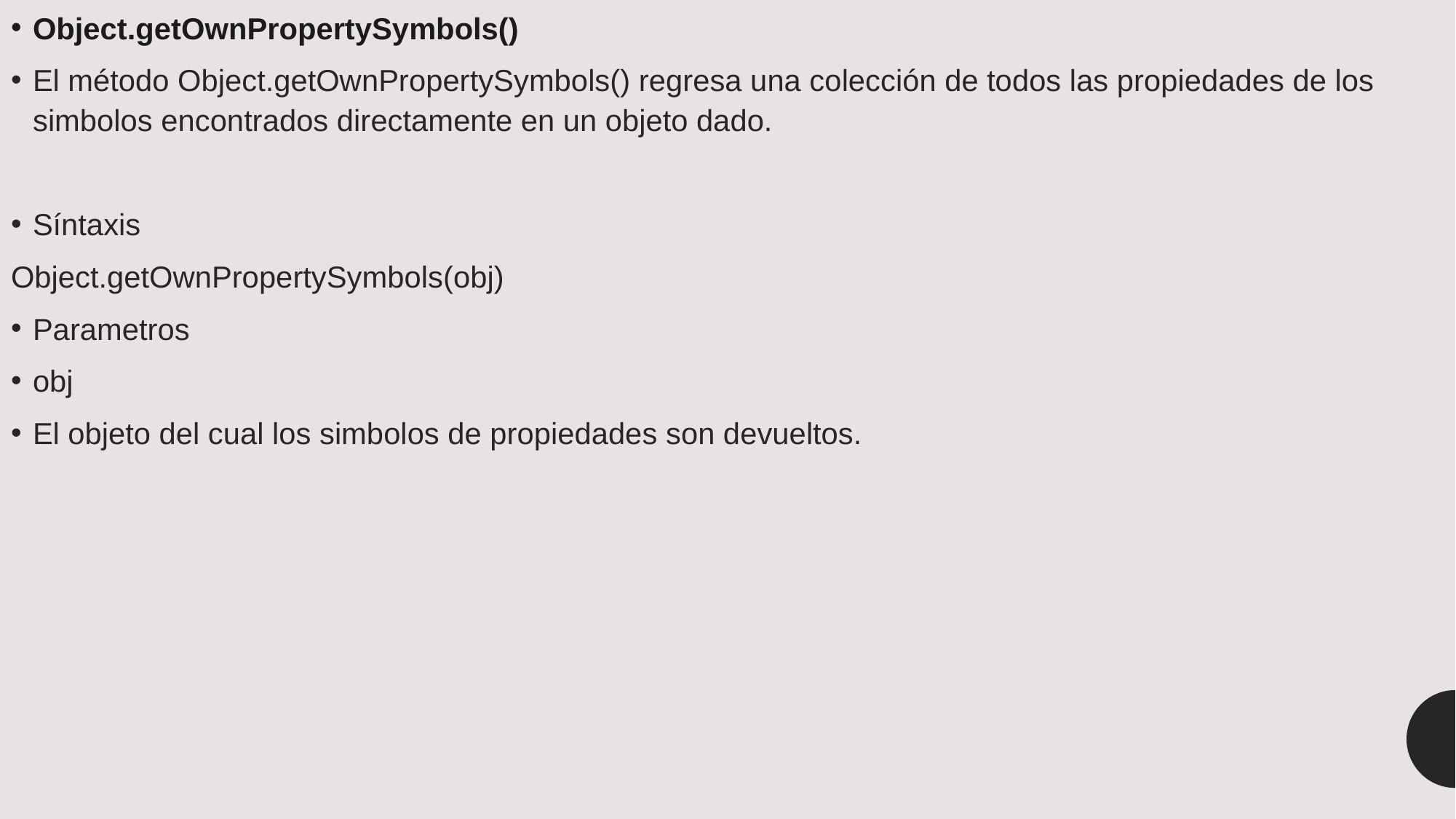

Object.getOwnPropertySymbols()
El método Object.getOwnPropertySymbols() regresa una colección de todos las propiedades de los simbolos encontrados directamente en un objeto dado.

Síntaxis
Object.getOwnPropertySymbols(obj)
Parametros
obj
El objeto del cual los simbolos de propiedades son devueltos.